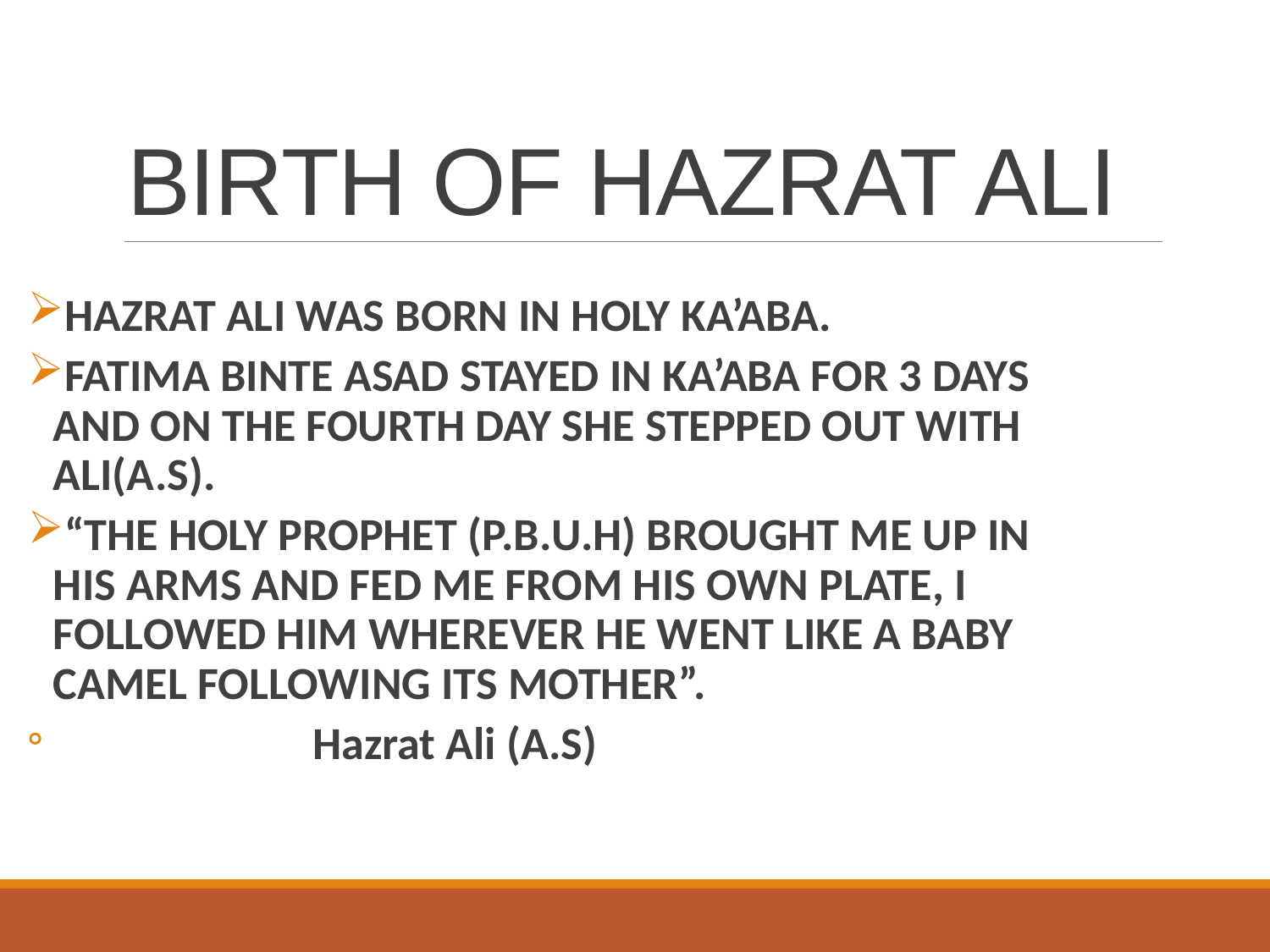

# BIRTH OF HAZRAT ALI
HAZRAT ALI WAS BORN IN HOLY KA’ABA.
FATIMA BINTE ASAD STAYED IN KA’ABA FOR 3 DAYS AND ON THE FOURTH DAY SHE STEPPED OUT WITH ALI(A.S).
“THE HOLY PROPHET (P.B.U.H) BROUGHT ME UP IN HIS ARMS AND FED ME FROM HIS OWN PLATE, I FOLLOWED HIM WHEREVER HE WENT LIKE A BABY CAMEL FOLLOWING ITS MOTHER”.
                         Hazrat Ali (A.S)